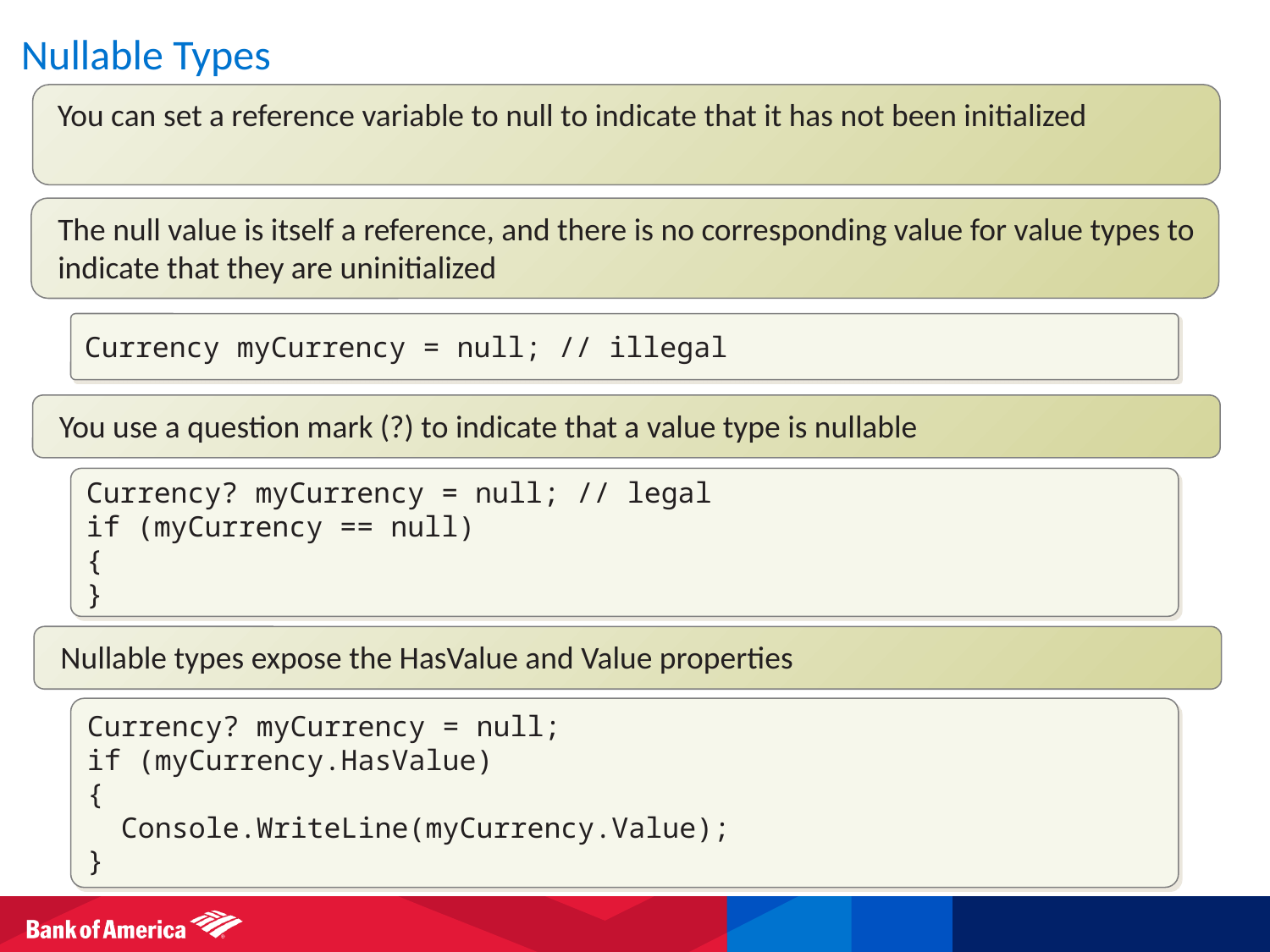

# Nullable Types

You can set a reference variable to null to indicate that it has not been initialized

The null value is itself a reference, and there is no corresponding value for value types to indicate that they are uninitialized
Currency myCurrency = null; // illegal

You use a question mark (?) to indicate that a value type is nullable
Currency? myCurrency = null; // legal
if (myCurrency == null)
{
}

Nullable types expose the HasValue and Value properties
Currency? myCurrency = null;
if (myCurrency.HasValue)
{
  Console.WriteLine(myCurrency.Value);
}